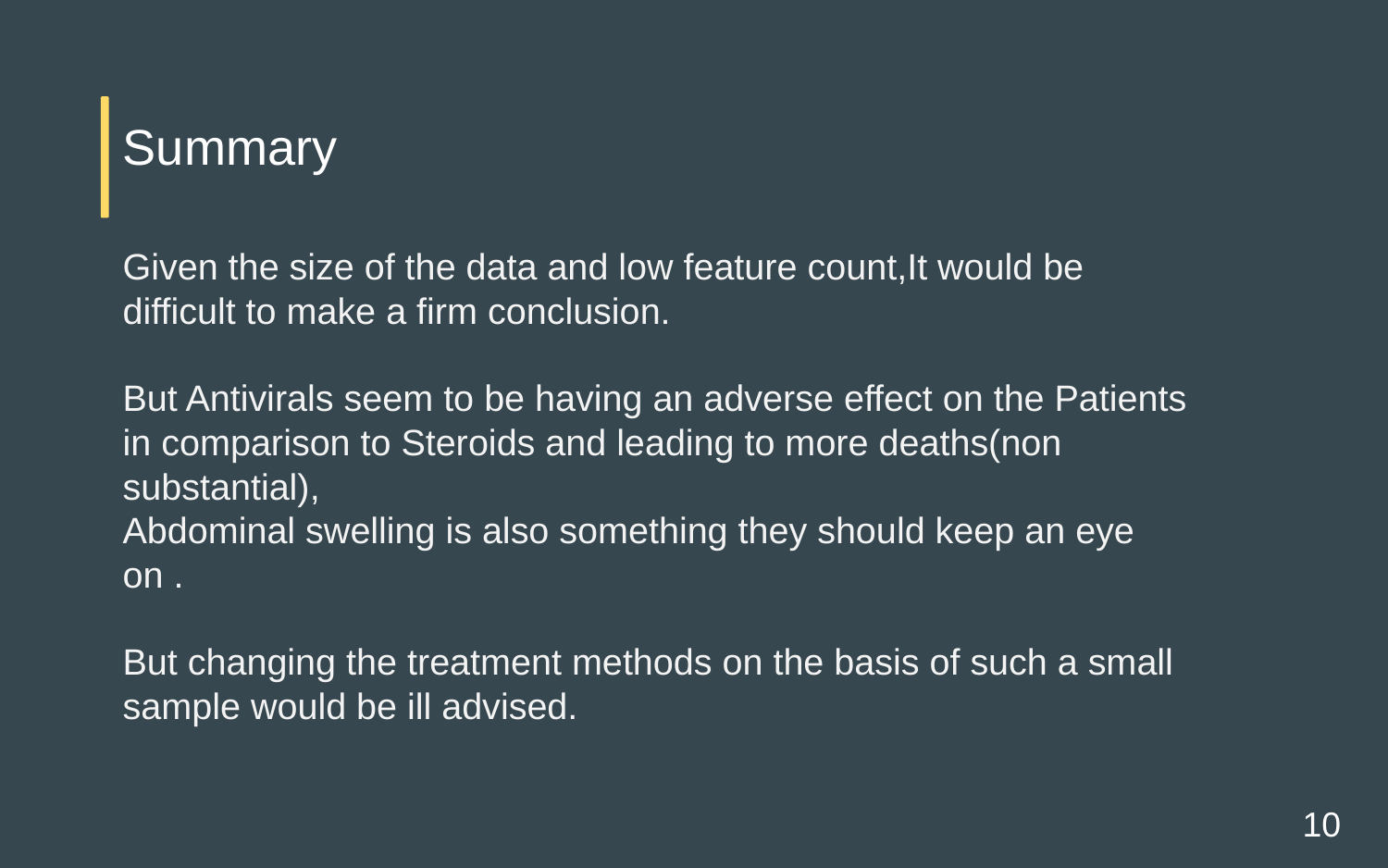

Summary
Given the size of the data and low feature count,It would be difficult to make a firm conclusion.

But Antivirals seem to be having an adverse effect on the Patients in comparison to Steroids and leading to more deaths(non substantial),
Abdominal swelling is also something they should keep an eye on .

But changing the treatment methods on the basis of such a small sample would be ill advised.

10